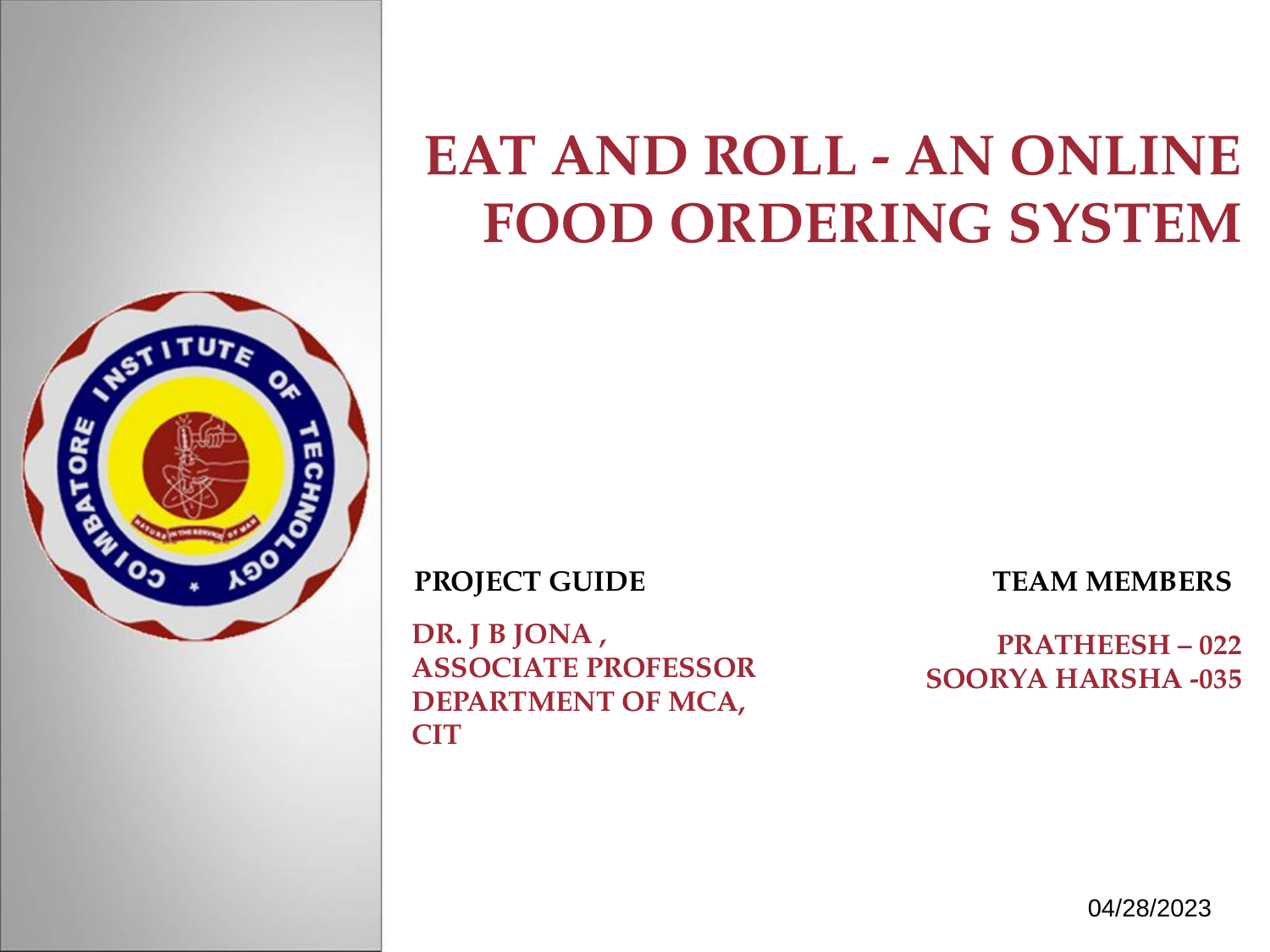

# EAT AND ROLL - AN ONLINE FOOD ORDERING SYSTEM PRATHEESH – 022 SOORYA HARSHA -035
PROJECT GUIDE
TEAM MEMBERS
DR. J B JONA ,
ASSOCIATE PROFESSOR
DEPARTMENT OF MCA,
CIT
04/28/2023